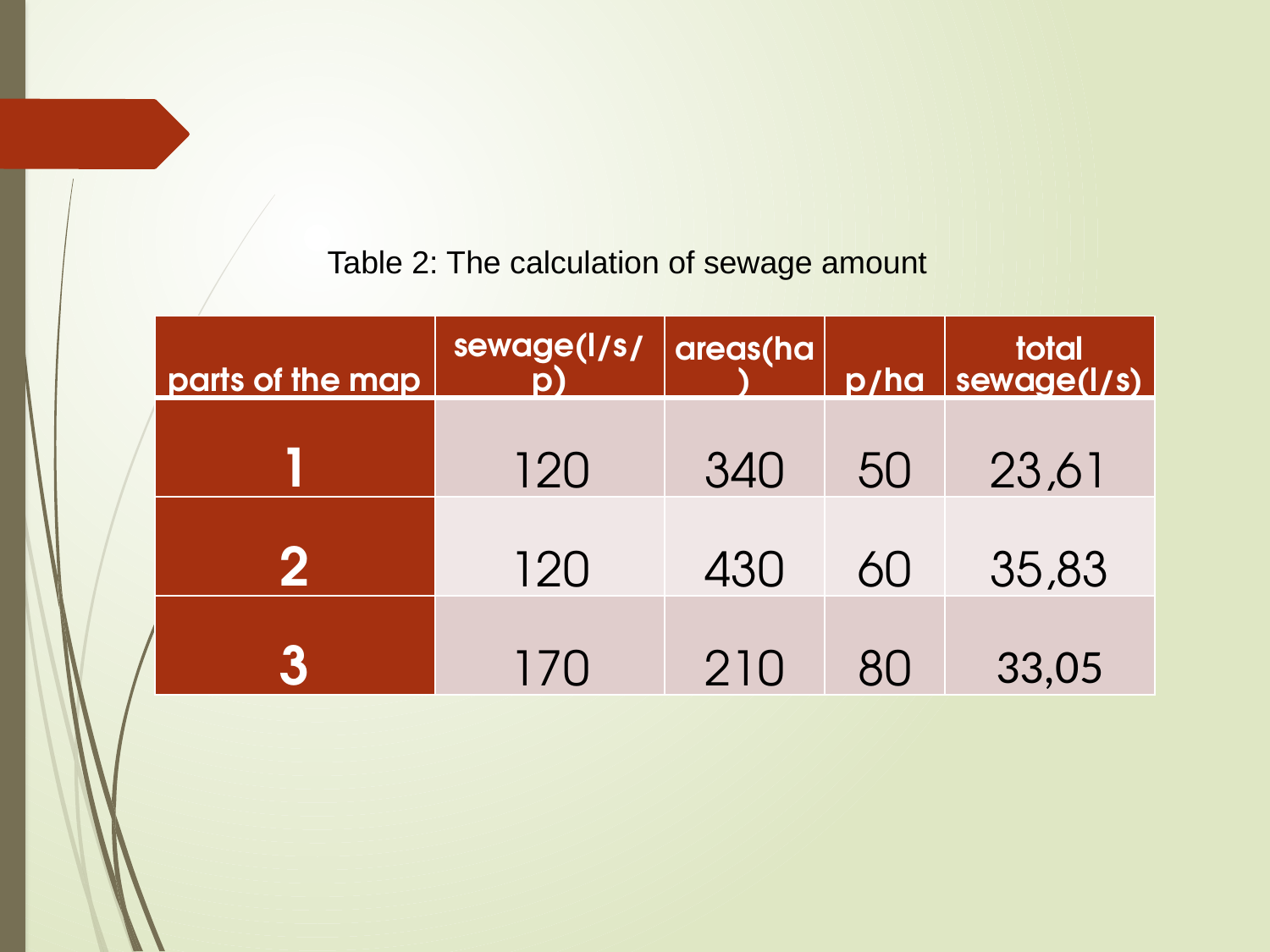

Table 2: The calculation of sewage amount
| parts of the map | sewage(l/s/p) | areas(ha) | p/ha | total sewage(l/s) |
| --- | --- | --- | --- | --- |
| 1 | 120 | 340 | 50 | 23,61 |
| 2 | 120 | 430 | 60 | 35,83 |
| 3 | 170 | 210 | 80 | 33,05 |